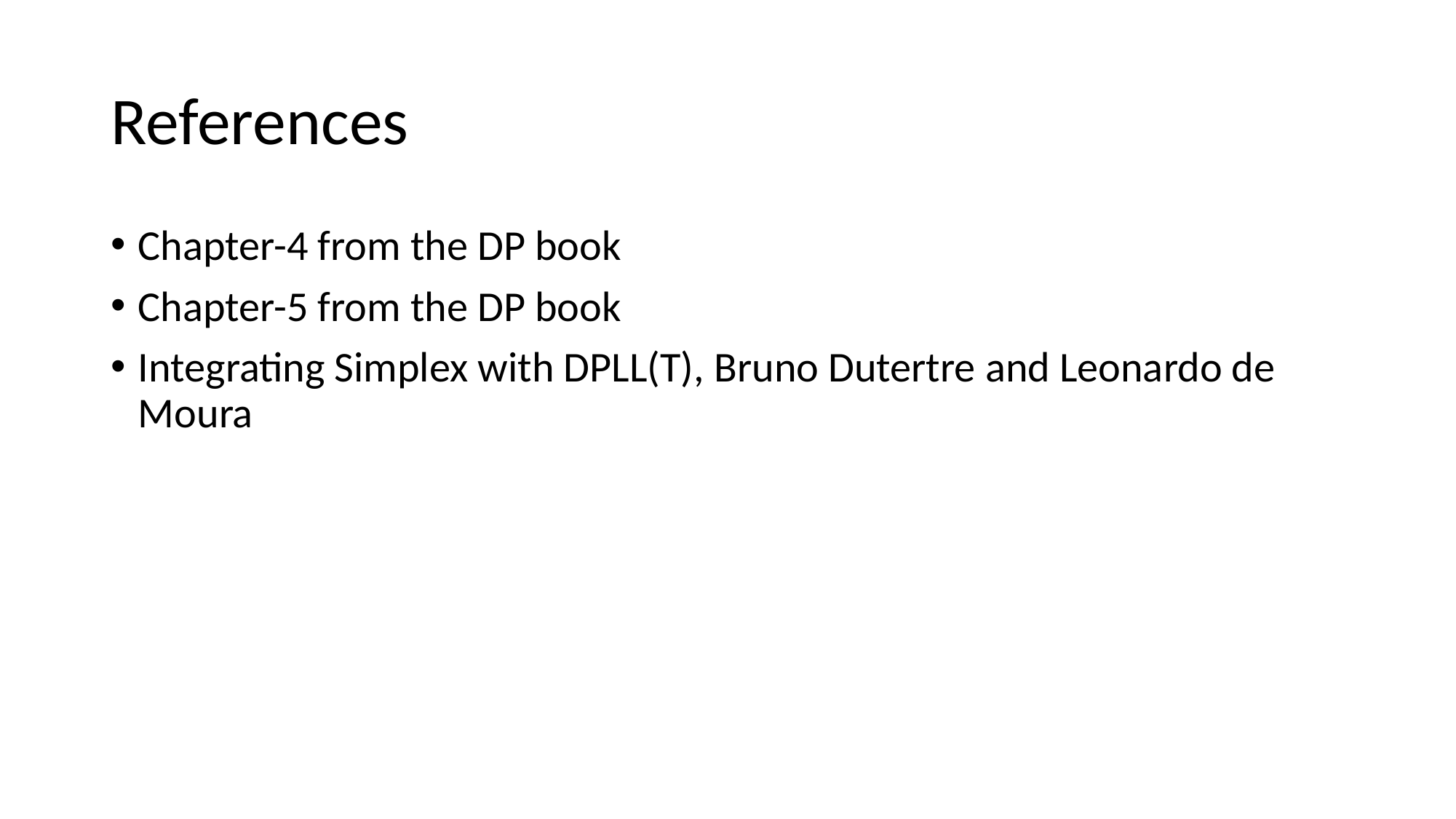

# References
Chapter-4 from the DP book
Chapter-5 from the DP book
Integrating Simplex with DPLL(T), Bruno Dutertre and Leonardo de Moura